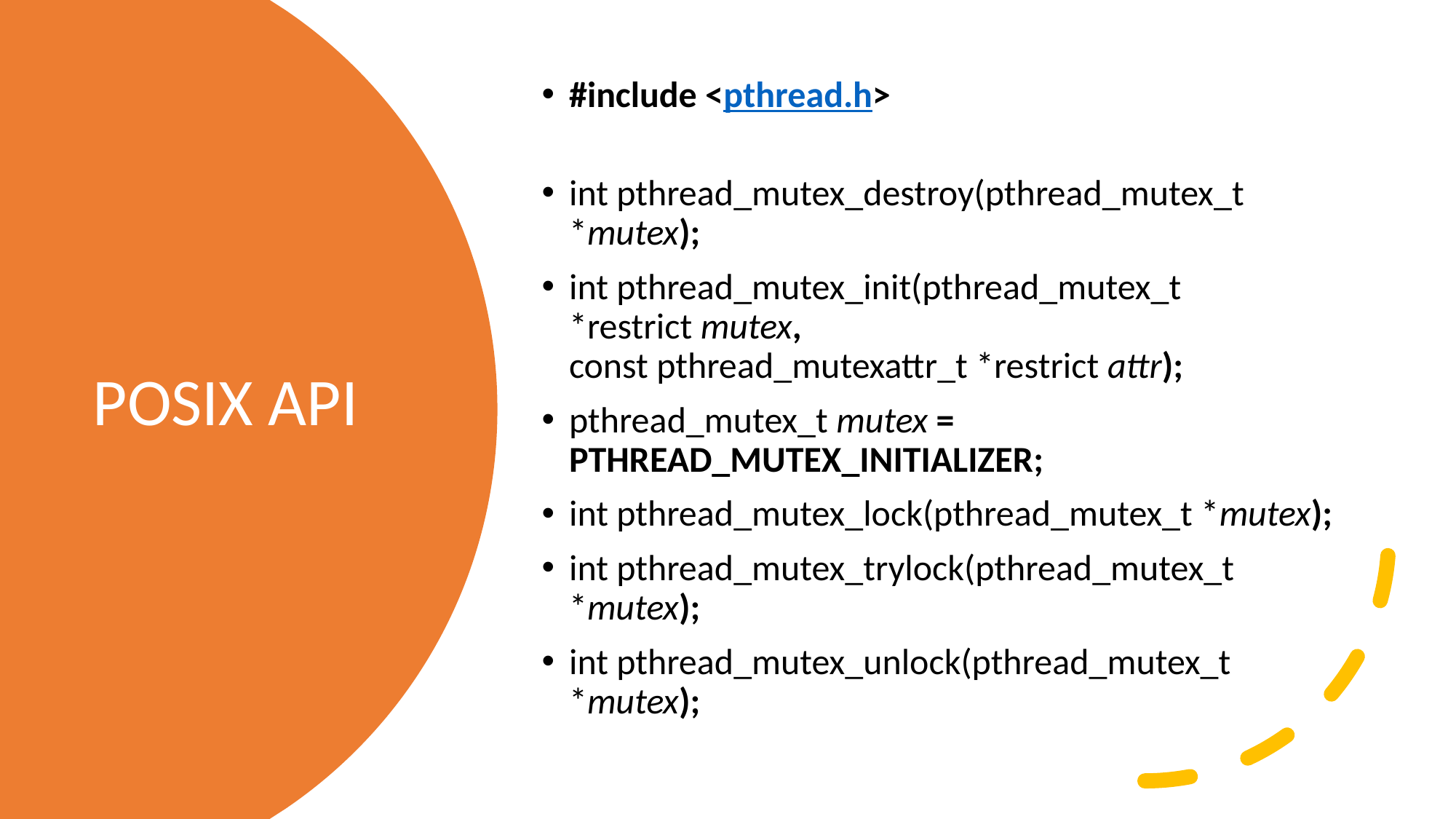

#include <pthread.h>
int pthread_mutex_destroy(pthread_mutex_t *mutex);
int pthread_mutex_init(pthread_mutex_t *restrict mutex,
const pthread_mutexattr_t *restrict attr);
pthread_mutex_t mutex = PTHREAD_MUTEX_INITIALIZER;
int pthread_mutex_lock(pthread_mutex_t *mutex);
int pthread_mutex_trylock(pthread_mutex_t *mutex);
int pthread_mutex_unlock(pthread_mutex_t *mutex);

# POSIX API